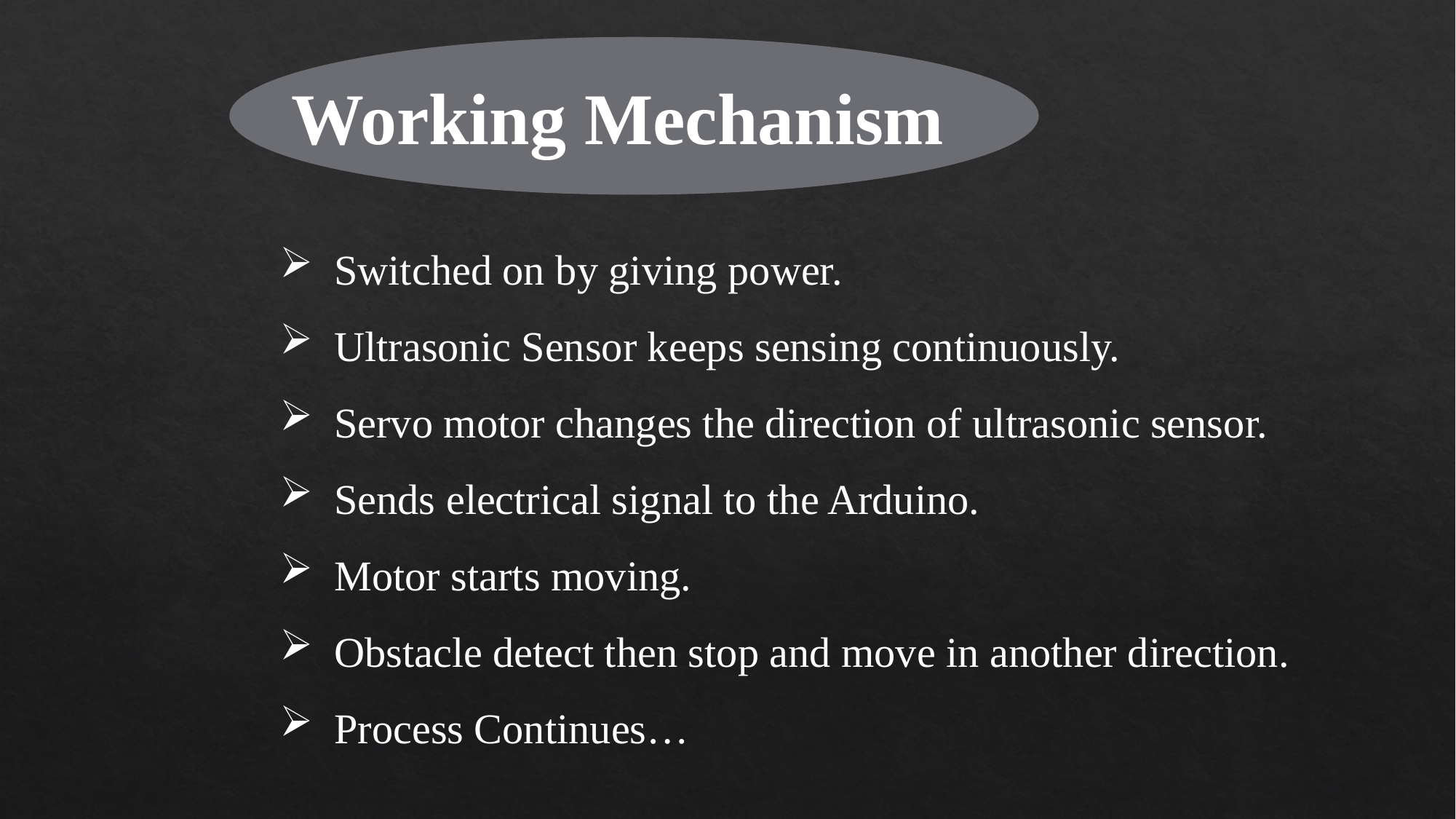

Working Mechanism
Switched on by giving power.
Ultrasonic Sensor keeps sensing continuously.
Servo motor changes the direction of ultrasonic sensor.
Sends electrical signal to the Arduino.
Motor starts moving.
Obstacle detect then stop and move in another direction.
Process Continues…